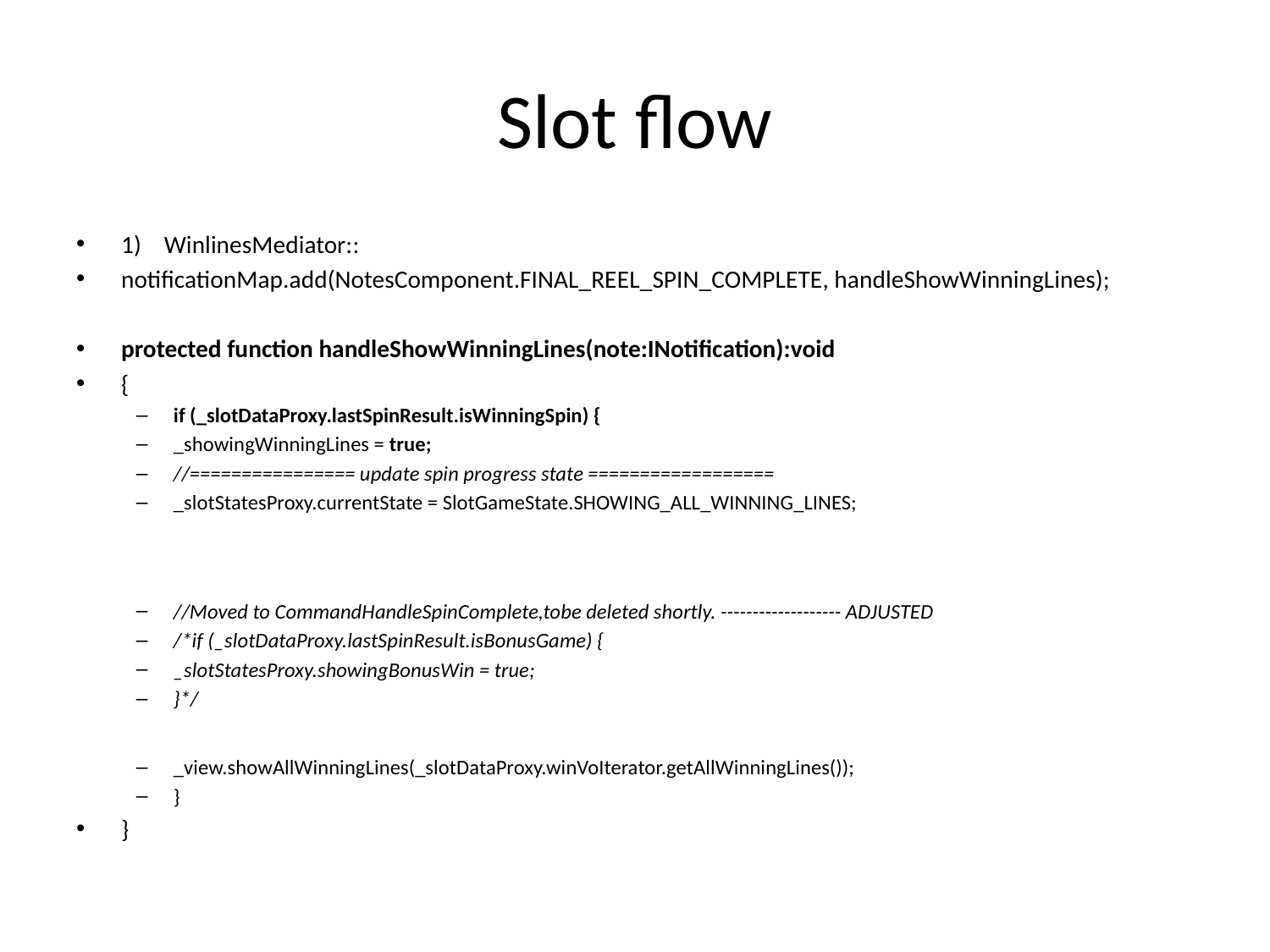

# Slot flow
1)    WinlinesMediator::
notificationMap.add(NotesComponent.FINAL_REEL_SPIN_COMPLETE, handleShowWinningLines);

protected function handleShowWinningLines(note:INotification):void
{
if (_slotDataProxy.lastSpinResult.isWinningSpin) {
_showingWinningLines = true;
//================ update spin progress state ==================
_slotStatesProxy.currentState = SlotGameState.SHOWING_ALL_WINNING_LINES;

//Moved to CommandHandleSpinComplete,tobe deleted shortly. ------------------- ADJUSTED
/*if (_slotDataProxy.lastSpinResult.isBonusGame) {
_slotStatesProxy.showingBonusWin = true;
}*/

_view.showAllWinningLines(_slotDataProxy.winVoIterator.getAllWinningLines());
}
}